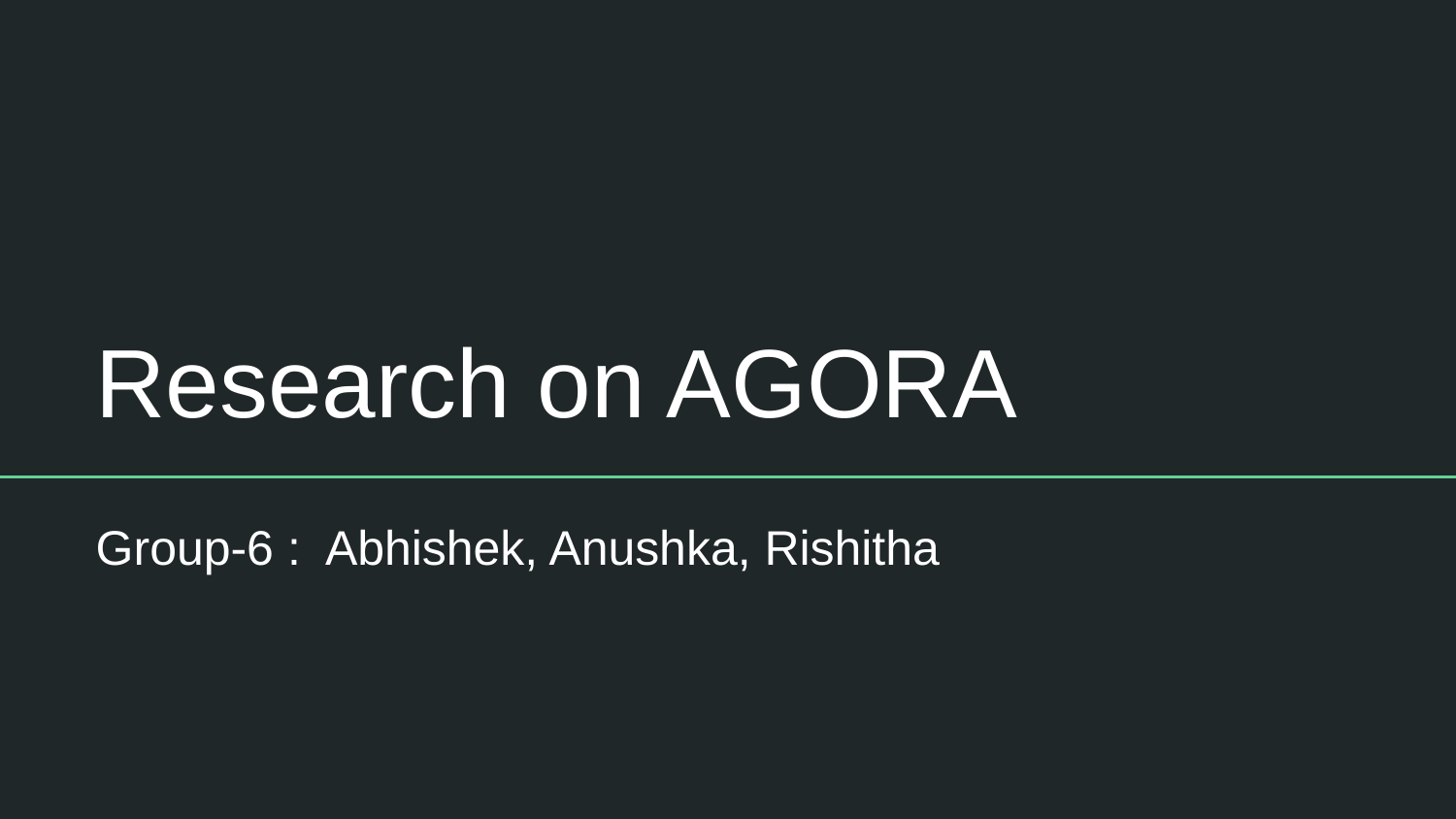

# Research on AGORA
Group-6 :  Abhishek, Anushka, Rishitha